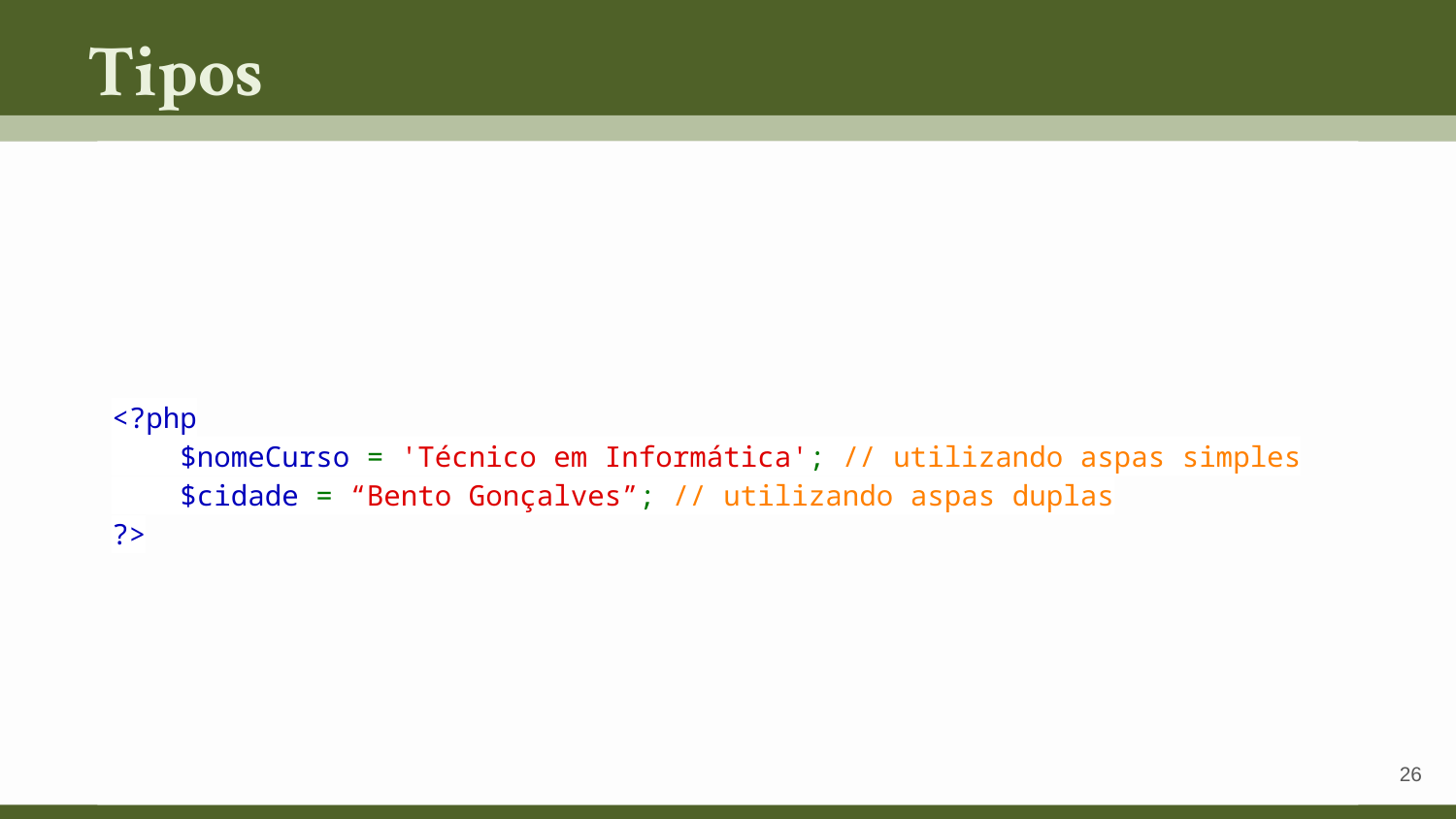

Tipos

<?php
    $nomeCurso = 'Técnico em Informática'; // utilizando aspas simples
    $cidade = “Bento Gonçalves”; // utilizando aspas duplas
?>

26